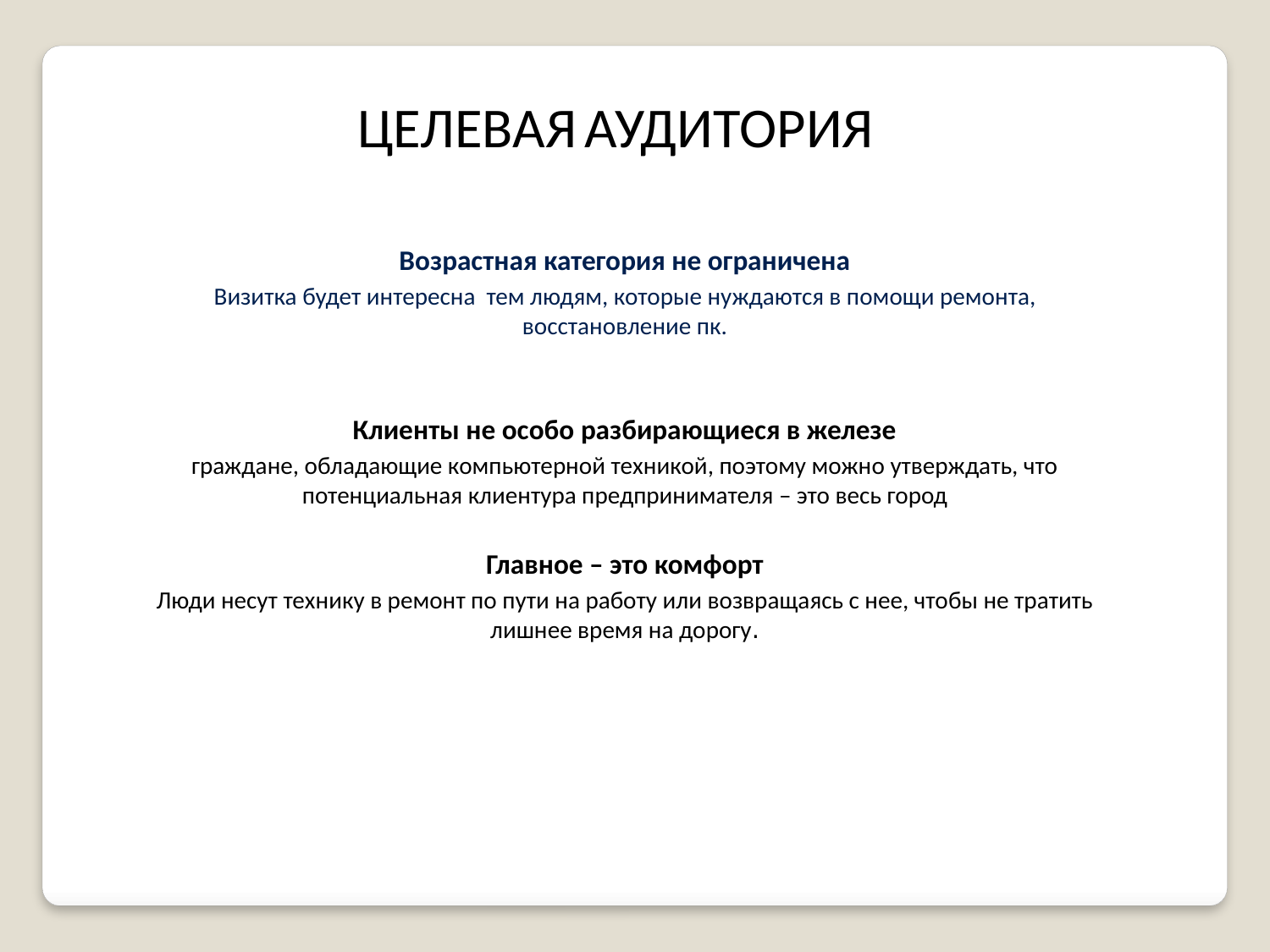

Целевая аудитория
Возрастная категория не ограничена
Визитка будет интересна  тем людям, которые нуждаются в помощи ремонта, восстановление пк.

Клиенты не особо разбирающиеся в железе
граждане, обладающие компьютерной техникой, поэтому можно утверждать, что потенциальная клиентура предпринимателя – это весь город

Главное – это комфорт
Люди несут технику в ремонт по пути на работу или возвращаясь с нее, чтобы не тратить лишнее время на дорогу.